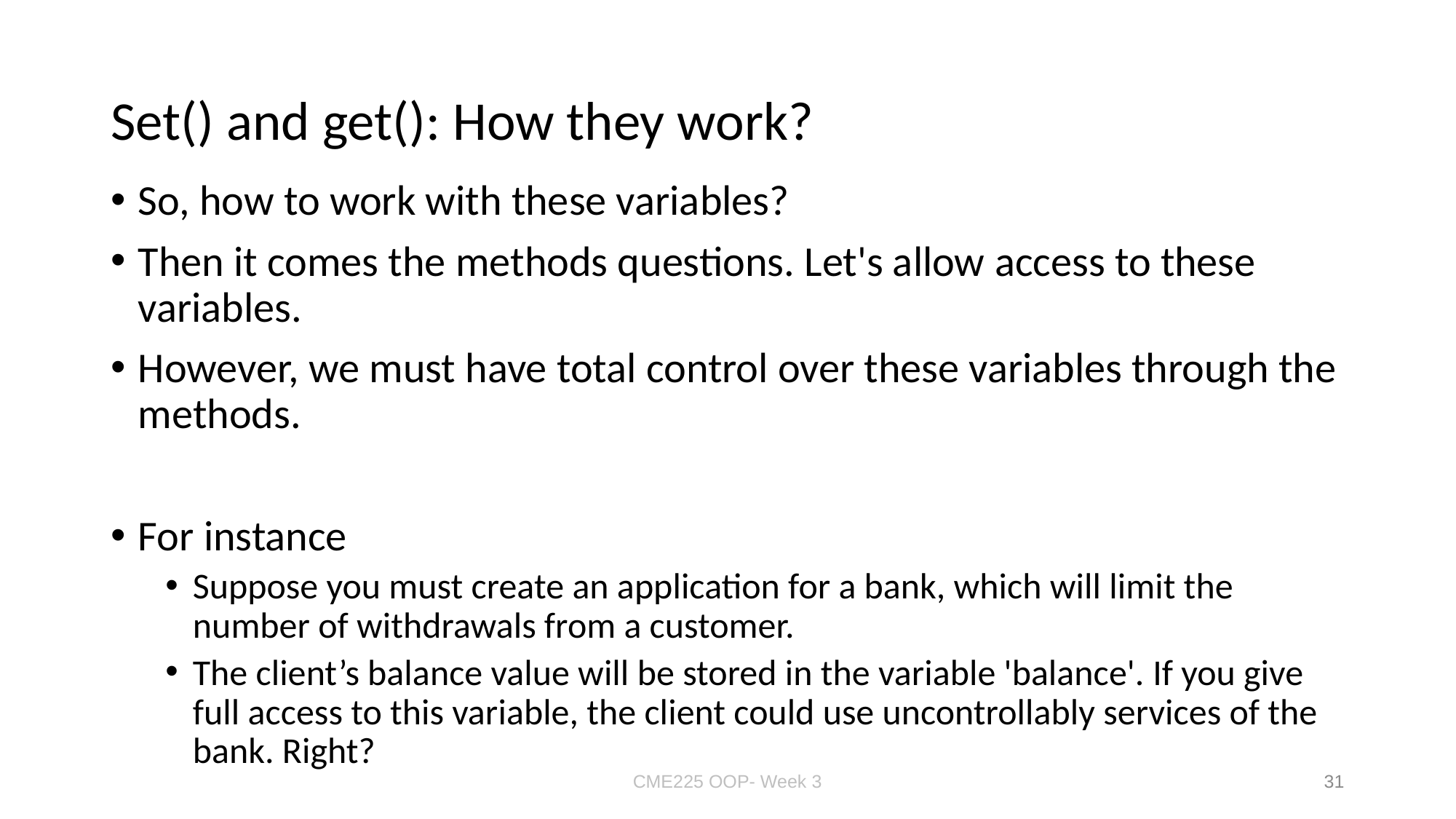

# Set() and get(): How they work?
So, how to work with these variables?
Then it comes the methods questions. Let's allow access to these variables.
However, we must have total control over these variables through the methods.

For instance
Suppose you must create an application for a bank, which will limit the number of withdrawals from a customer.
The client’s balance value will be stored in the variable 'balance'. If you give full access to this variable, the client could use uncontrollably services of the bank. Right?

CME225 OOP- Week 3
31